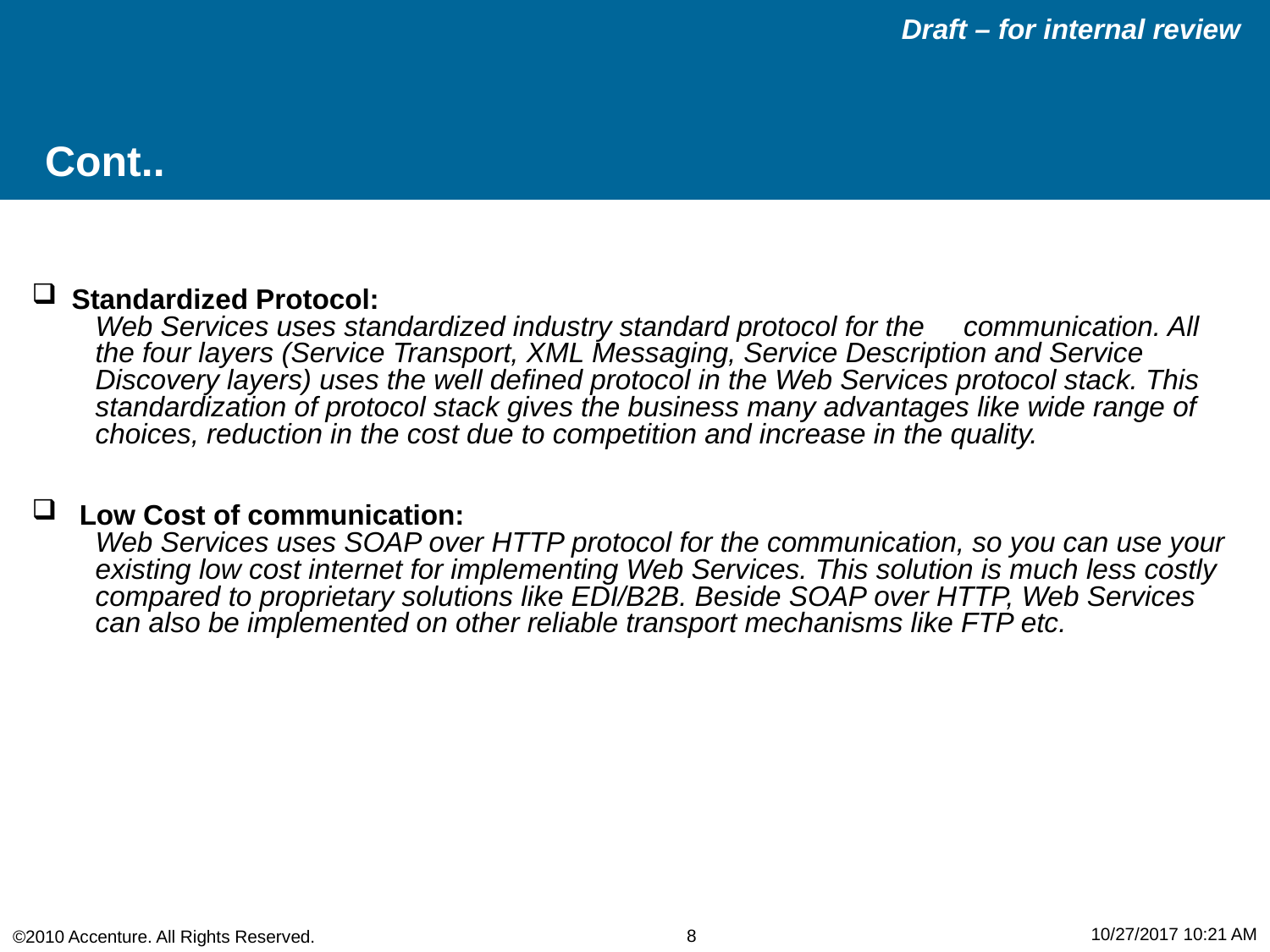

# Cont..
Standardized Protocol:
Web Services uses standardized industry standard protocol for the     communication. All the four layers (Service Transport, XML Messaging, Service Description and Service Discovery layers) uses the well defined protocol in the Web Services protocol stack. This standardization of protocol stack gives the business many advantages like wide range of choices, reduction in the cost due to competition and increase in the quality.

 Low Cost of communication:
Web Services uses SOAP over HTTP protocol for the communication, so you can use your existing low cost internet for implementing Web Services. This solution is much less costly compared to proprietary solutions like EDI/B2B. Beside SOAP over HTTP, Web Services can also be implemented on other reliable transport mechanisms like FTP etc.
10/27/2017 10:21 AM
8
©2010 Accenture. All Rights Reserved.